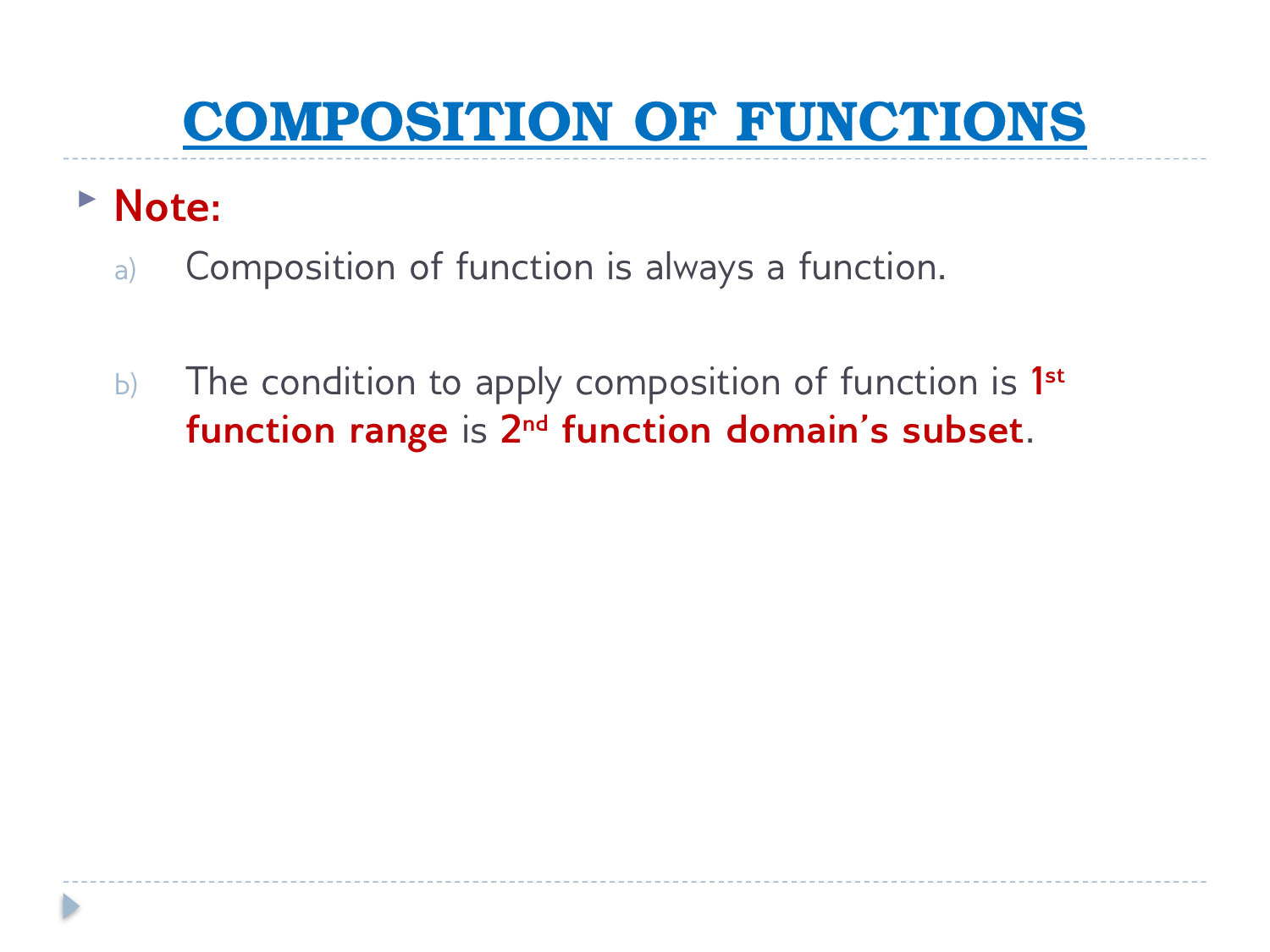

# COMPOSITION OF FUNCTIONS
Note:
Composition of function is always a function.

The condition to apply composition of function is 1st function range is 2nd function domain’s subset.